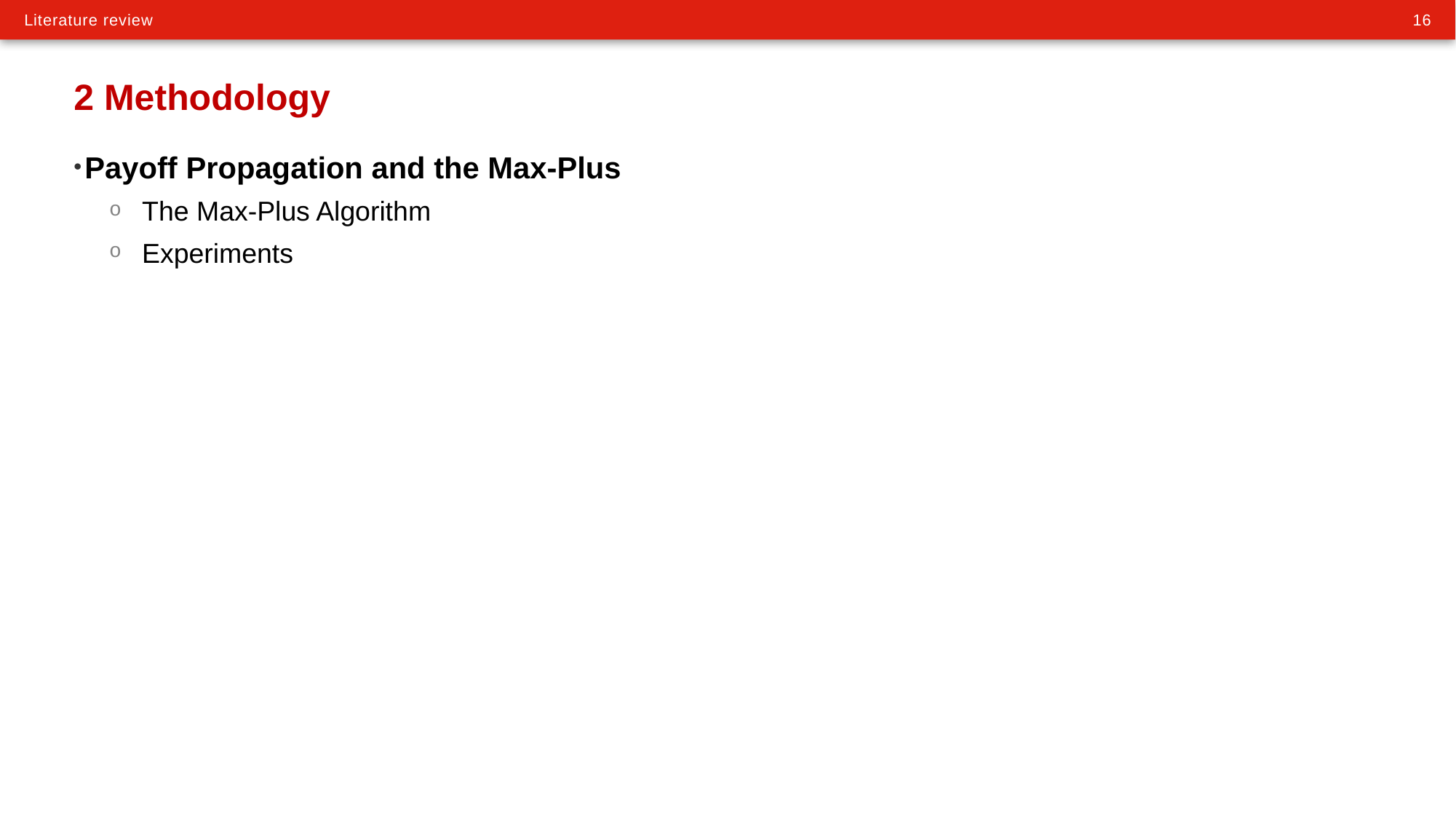

# 2 Methodology
Payoff Propagation and the Max-Plus
The Max-Plus Algorithm
Experiments